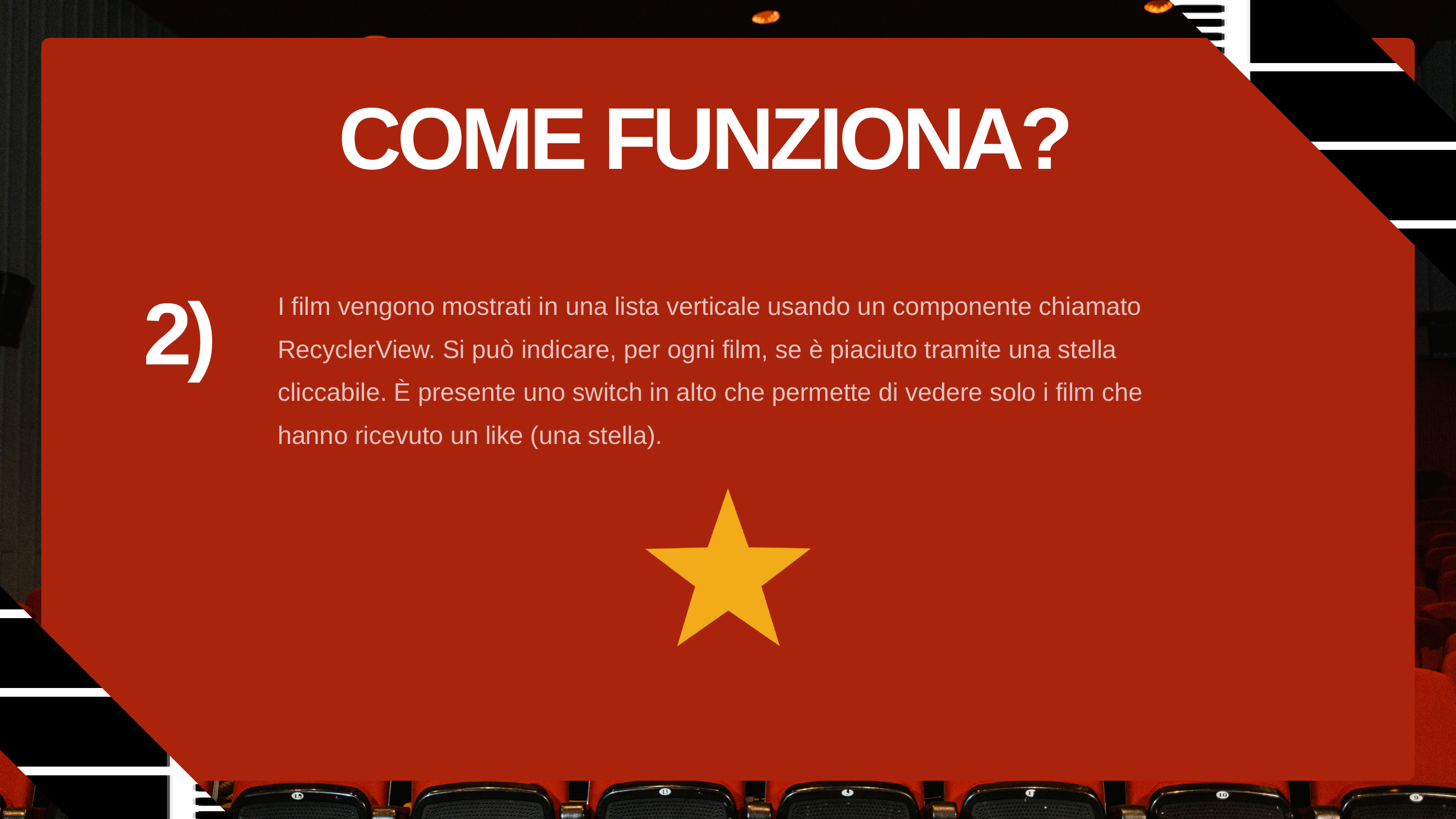

COME FUNZIONA?
I film vengono mostrati in una lista verticale usando un componente chiamato RecyclerView. Si può indicare, per ogni film, se è piaciuto tramite una stella cliccabile. È presente uno switch in alto che permette di vedere solo i film che hanno ricevuto un like (una stella).

2)